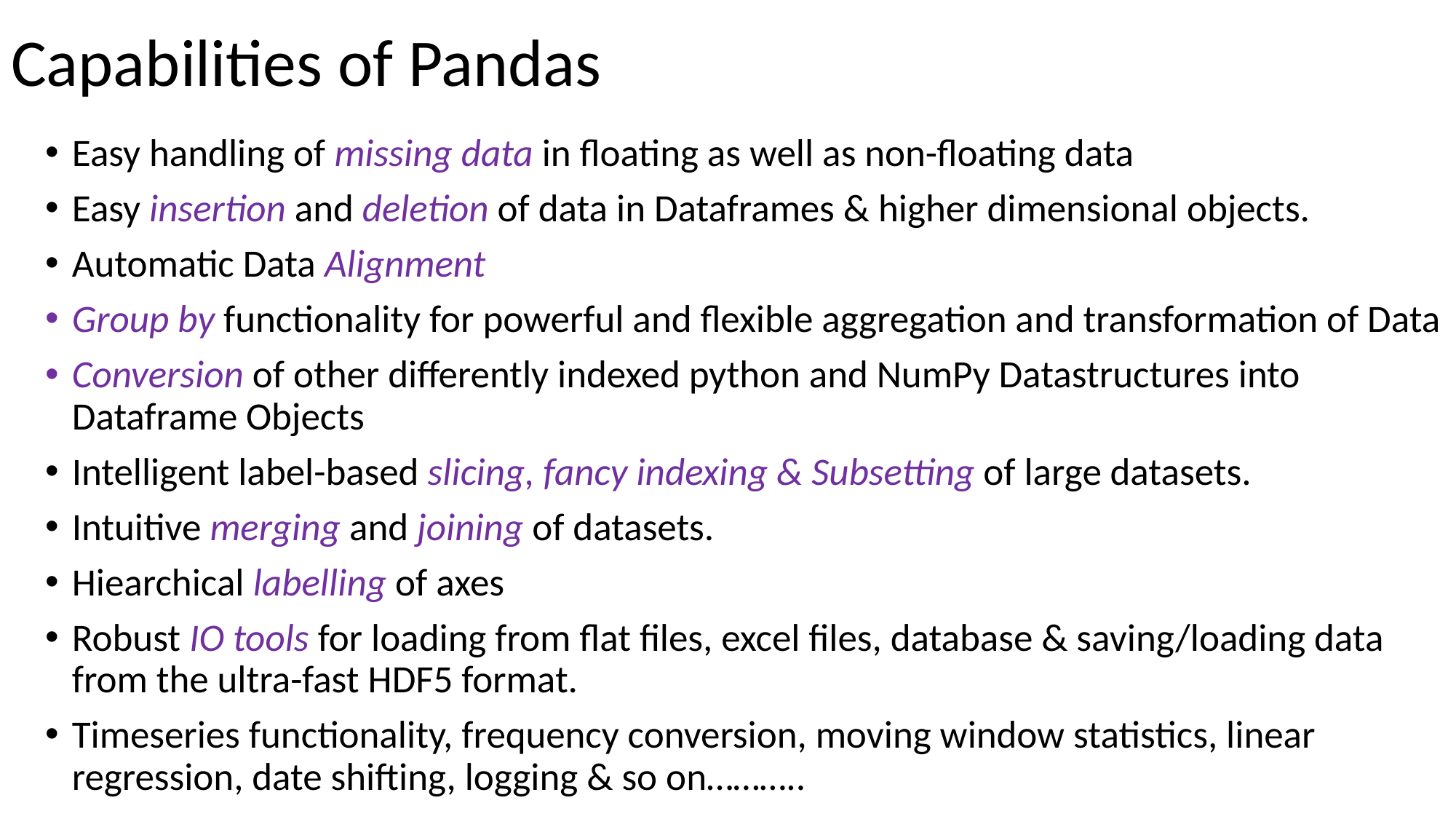

# Capabilities of Pandas
Easy handling of missing data in floating as well as non-floating data
Easy insertion and deletion of data in Dataframes & higher dimensional objects.
Automatic Data Alignment
Group by functionality for powerful and flexible aggregation and transformation of Data
Conversion of other differently indexed python and NumPy Datastructures into Dataframe Objects
Intelligent label-based slicing, fancy indexing & Subsetting of large datasets.
Intuitive merging and joining of datasets.
Hiearchical labelling of axes
Robust IO tools for loading from flat files, excel files, database & saving/loading data from the ultra-fast HDF5 format.
Timeseries functionality, frequency conversion, moving window statistics, linear regression, date shifting, logging & so on………..